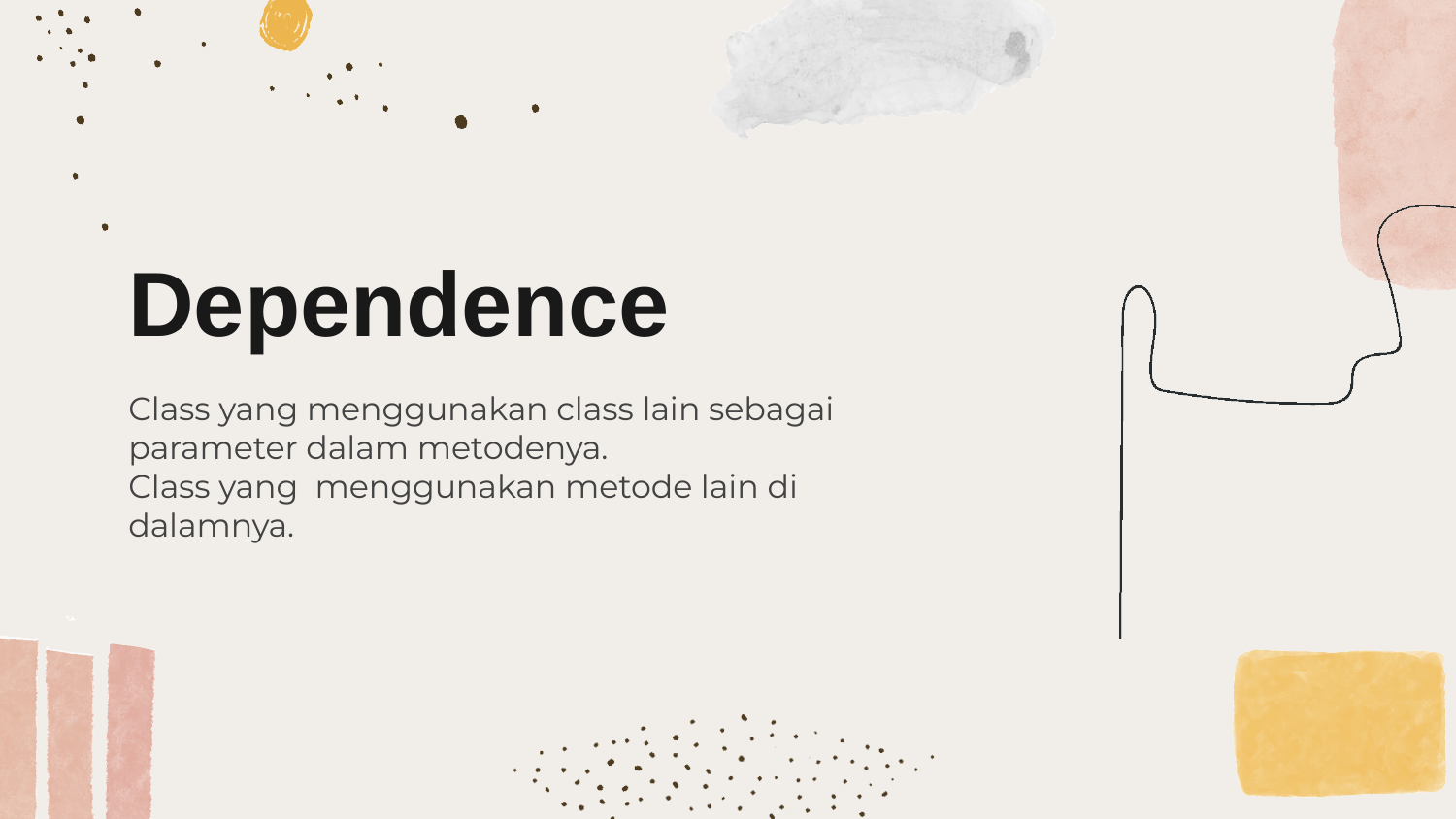

# Dependence
Class yang menggunakan class lain sebagai parameter dalam metodenya.
Class yang  menggunakan metode lain di dalamnya.